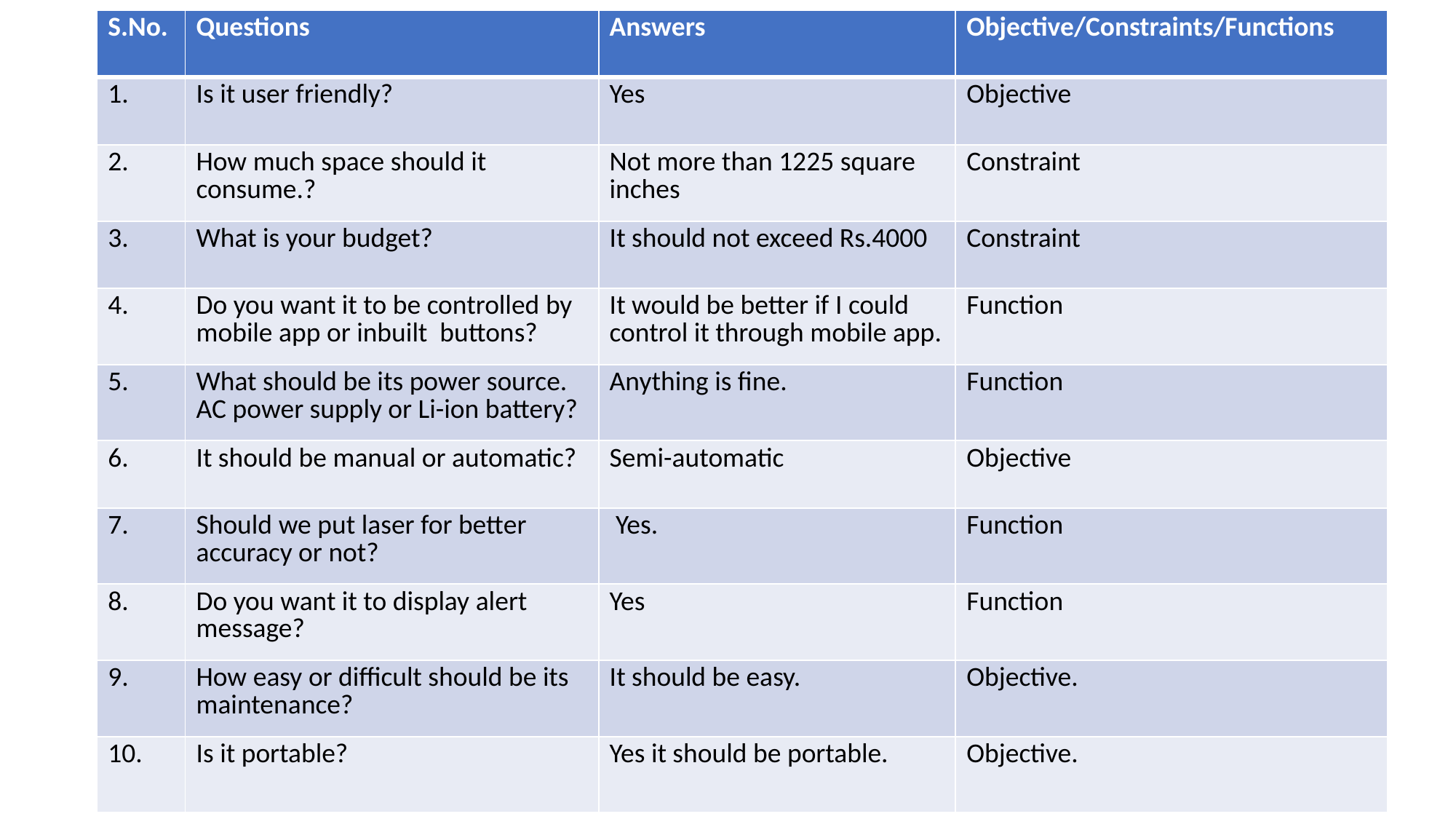

| S.No. | Questions | Answers | Objective/Constraints/Functions |
| --- | --- | --- | --- |
| 1. | Is it user friendly? | Yes | Objective |
| 2. | How much space should it consume.? | Not more than 1225 square inches | Constraint |
| 3. | What is your budget? | It should not exceed Rs.4000 | Constraint |
| 4. | Do you want it to be controlled by mobile app or inbuilt buttons? | It would be better if I could control it through mobile app. | Function |
| 5. | What should be its power source. AC power supply or Li-ion battery? | Anything is fine. | Function |
| 6. | It should be manual or automatic? | Semi-automatic | Objective |
| 7. | Should we put laser for better accuracy or not? | Yes. | Function |
| 8. | Do you want it to display alert message? | Yes | Function |
| 9. | How easy or difficult should be its maintenance? | It should be easy. | Objective. |
| 10. | Is it portable? | Yes it should be portable. | Objective. |
#